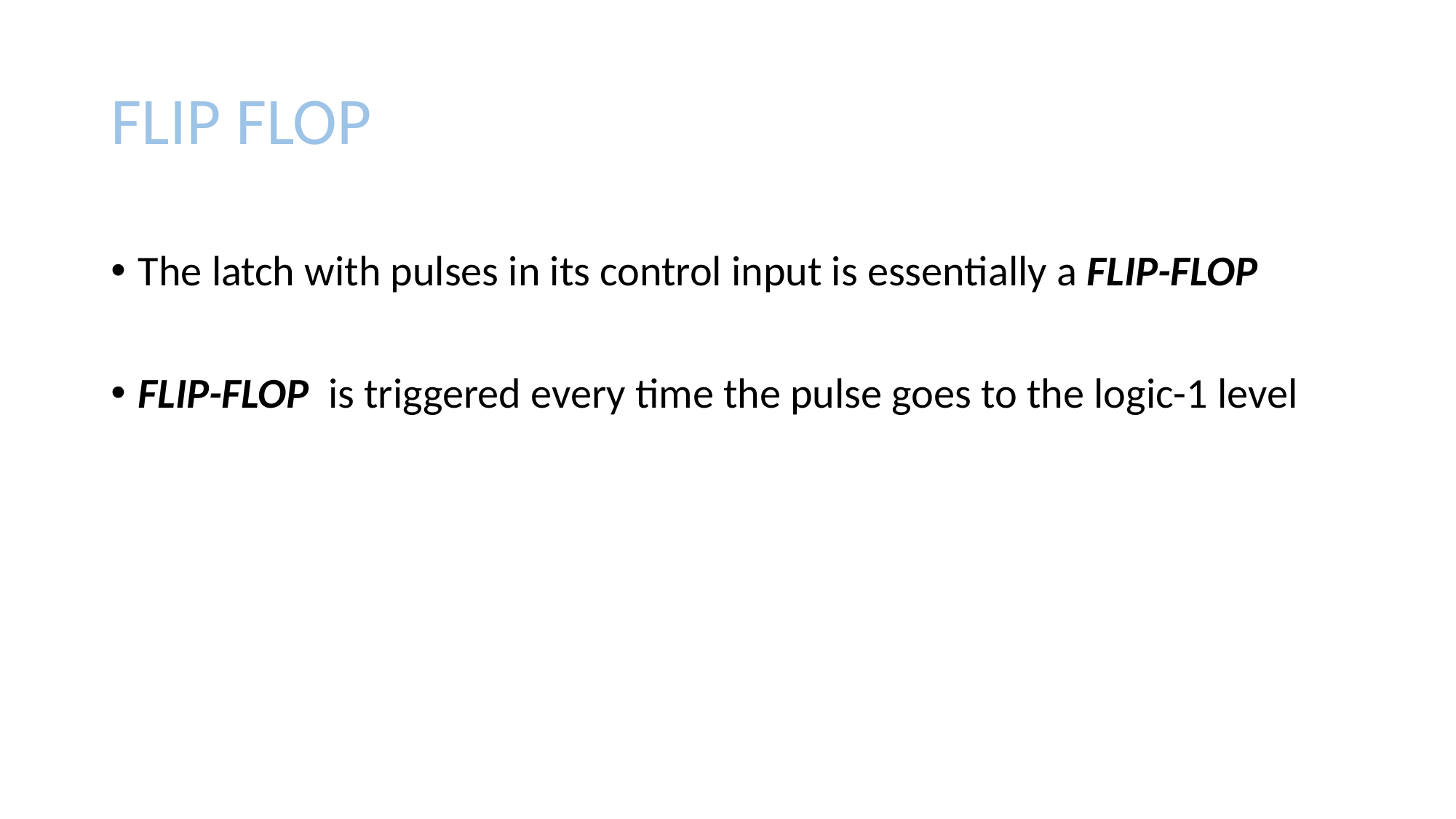

# FLIP FLOP
The latch with pulses in its control input is essentially a FLIP-FLOP

FLIP-FLOP  is triggered every time the pulse goes to the logic-1 level